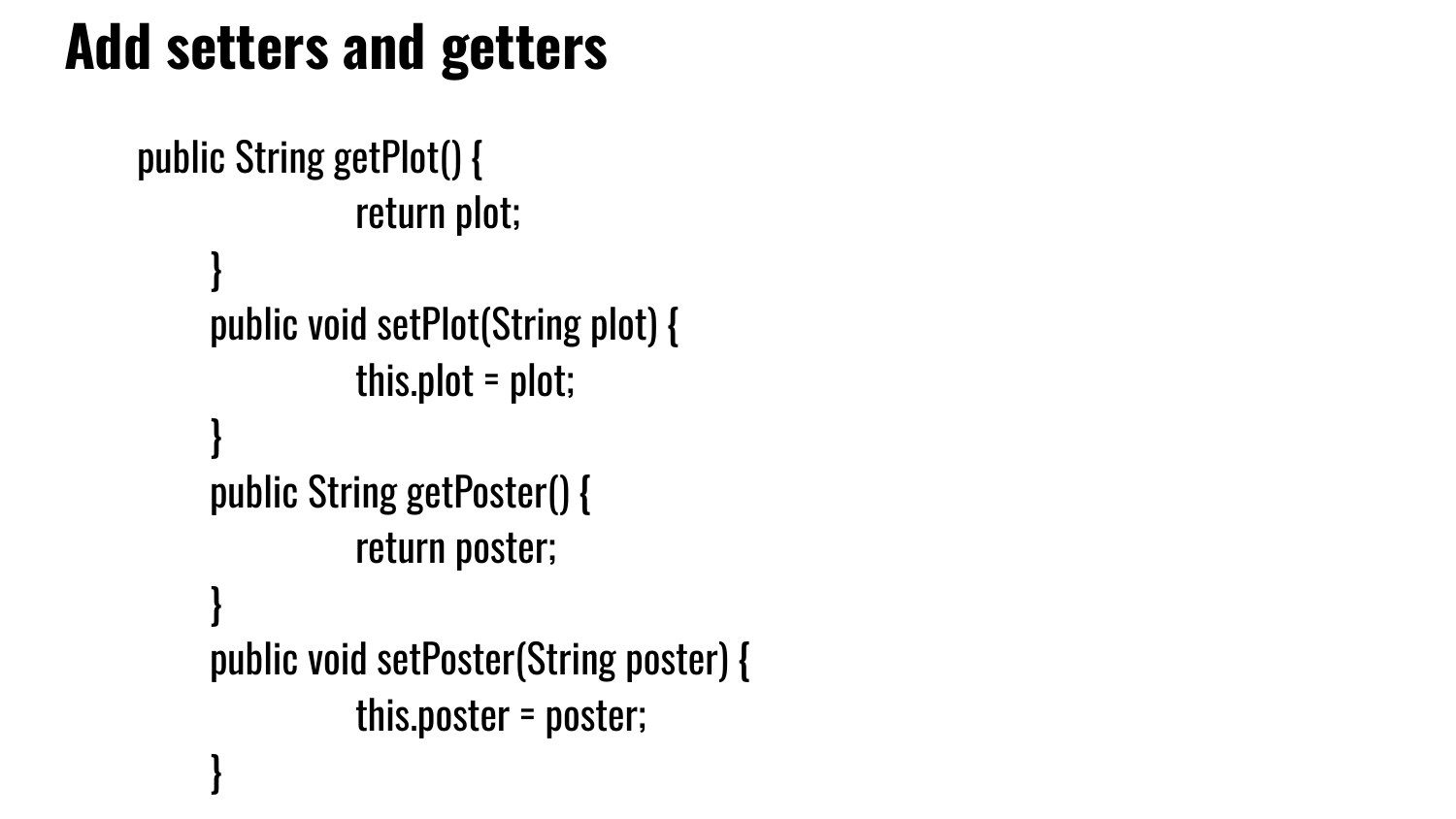

# Add setters and getters
public String getPlot() {
		return plot;
	}
	public void setPlot(String plot) {
		this.plot = plot;
	}
	public String getPoster() {
		return poster;
	}
	public void setPoster(String poster) {
		this.poster = poster;
	}